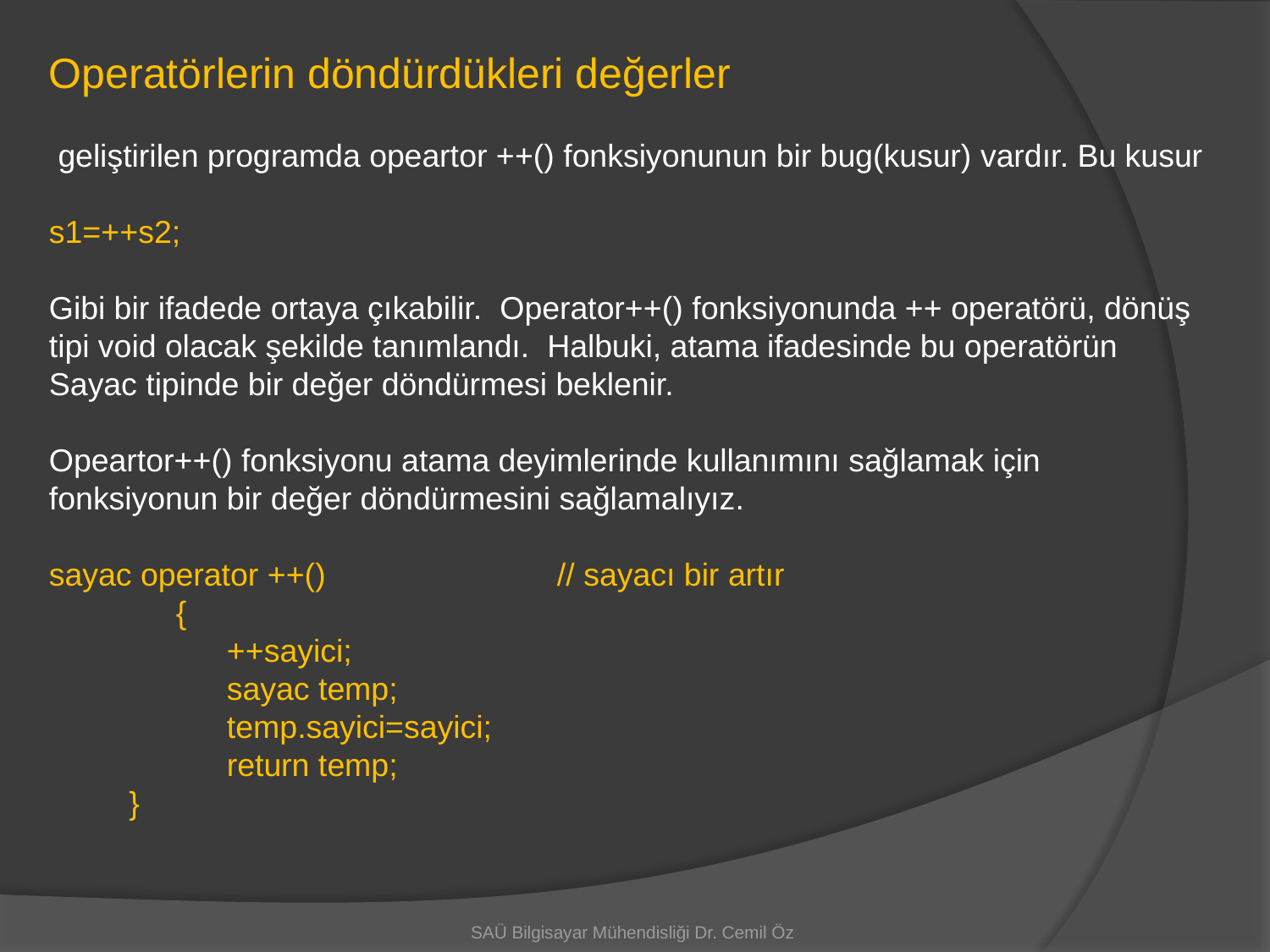

Operatörlerin döndürdükleri değerler

 geliştirilen programda opeartor ++() fonksiyonunun bir bug(kusur) vardır. Bu kusur

s1=++s2;

Gibi bir ifadede ortaya çıkabilir.  Operator++() fonksiyonunda ++ operatörü, dönüş tipi void olacak şekilde tanımlandı.  Halbuki, atama ifadesinde bu operatörün Sayac tipinde bir değer döndürmesi beklenir.

Opeartor++() fonksiyonu atama deyimlerinde kullanımını sağlamak için fonksiyonun bir değer döndürmesini sağlamalıyız.

sayac operator ++()		// sayacı bir artır
	{
                    ++sayici;
                    sayac temp;
                    temp.sayici=sayici;
                    return temp;
         }

SAÜ Bilgisayar Mühendisliği Dr. Cemil Öz